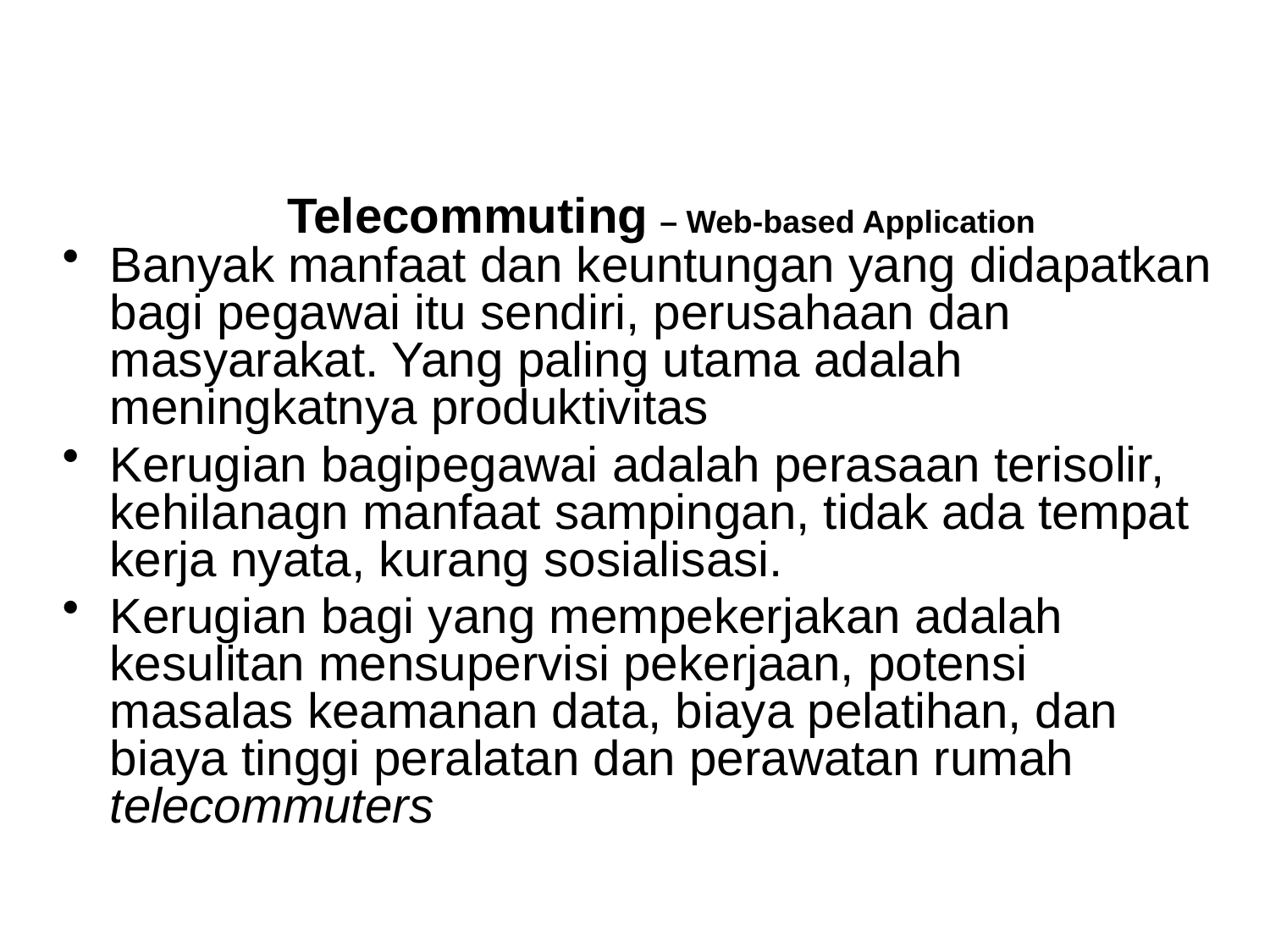

# Telecommuting – Web-based Application
Banyak manfaat dan keuntungan yang didapatkan bagi pegawai itu sendiri, perusahaan dan masyarakat. Yang paling utama adalah meningkatnya produktivitas
Kerugian bagipegawai adalah perasaan terisolir, kehilanagn manfaat sampingan, tidak ada tempat kerja nyata, kurang sosialisasi.
Kerugian bagi yang mempekerjakan adalah kesulitan mensupervisi pekerjaan, potensi masalas keamanan data, biaya pelatihan, dan biaya tinggi peralatan dan perawatan rumah telecommuters